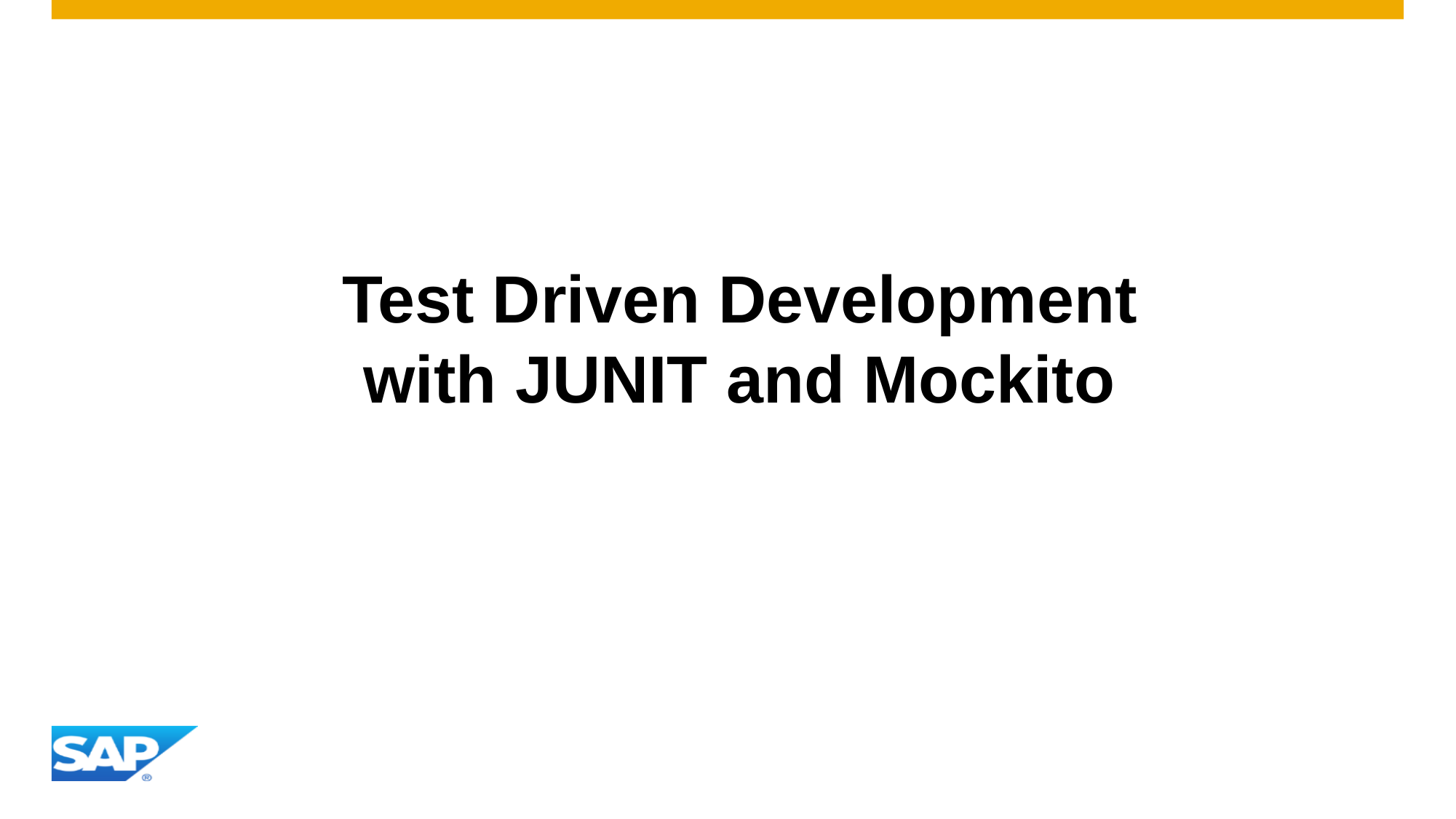

# Test Driven Development with JUNIT and Mockito